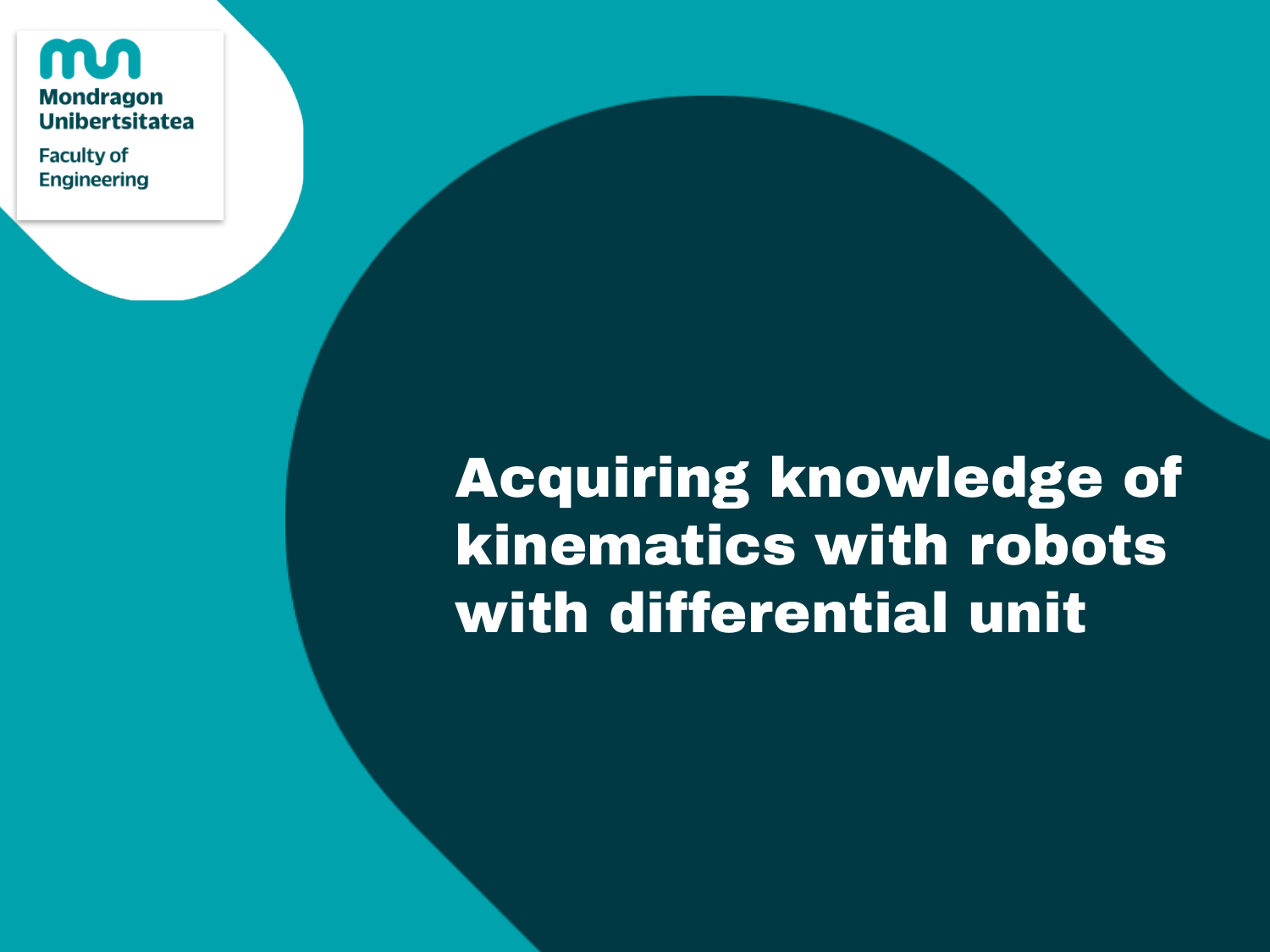

# Acquiring knowledge of kinematics with robots with differential unit